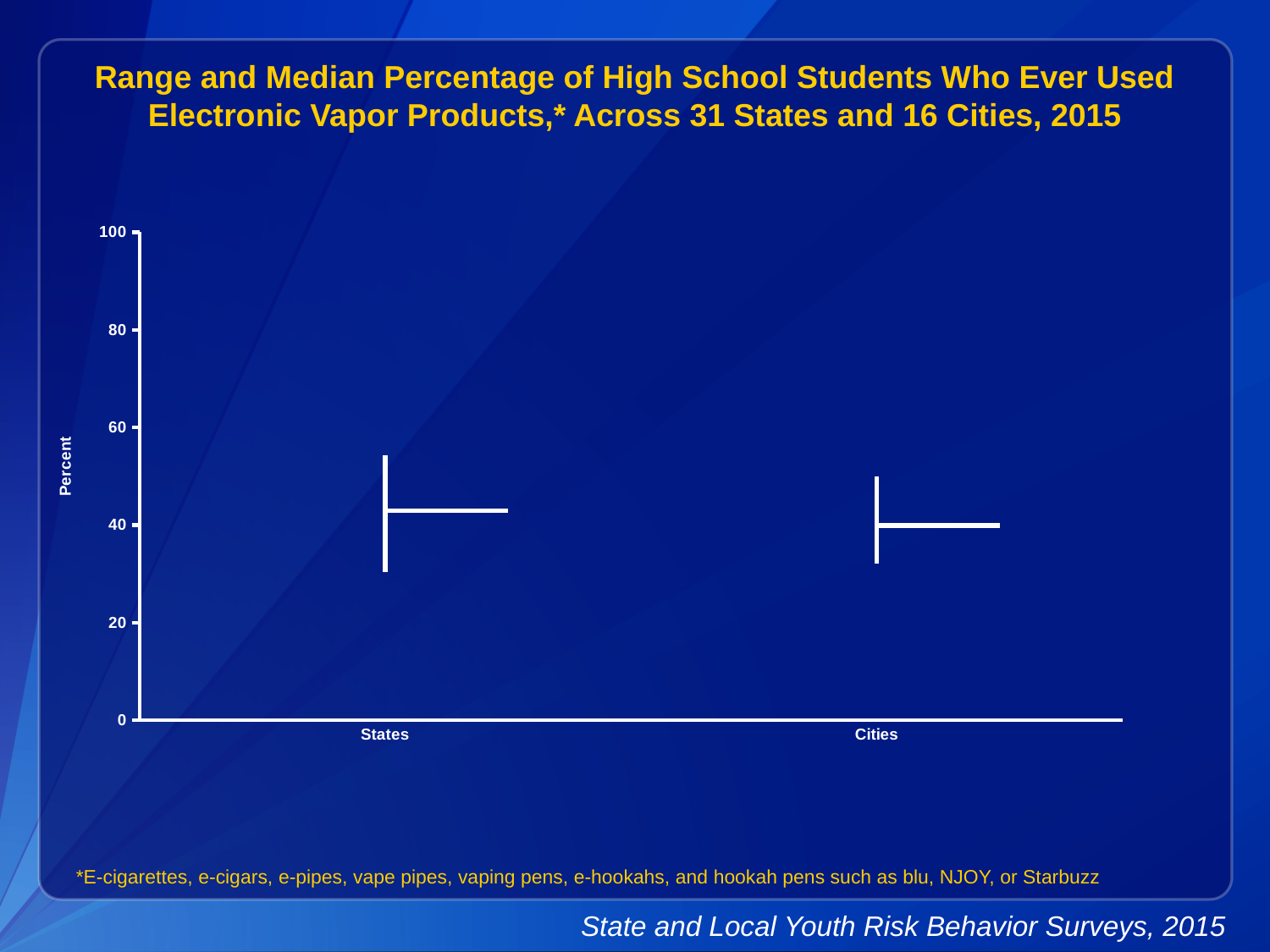

Range and Median Percentage of High School Students Who Ever Used Electronic Vapor Products,* Across 31 States and 16 Cities, 2015

[unsupported chart]

*E-cigarettes, e-cigars, e-pipes, vape pipes, vaping pens, e-hookahs, and hookah pens such as blu, NJOY, or Starbuzz
State and Local Youth Risk Behavior Surveys, 2015